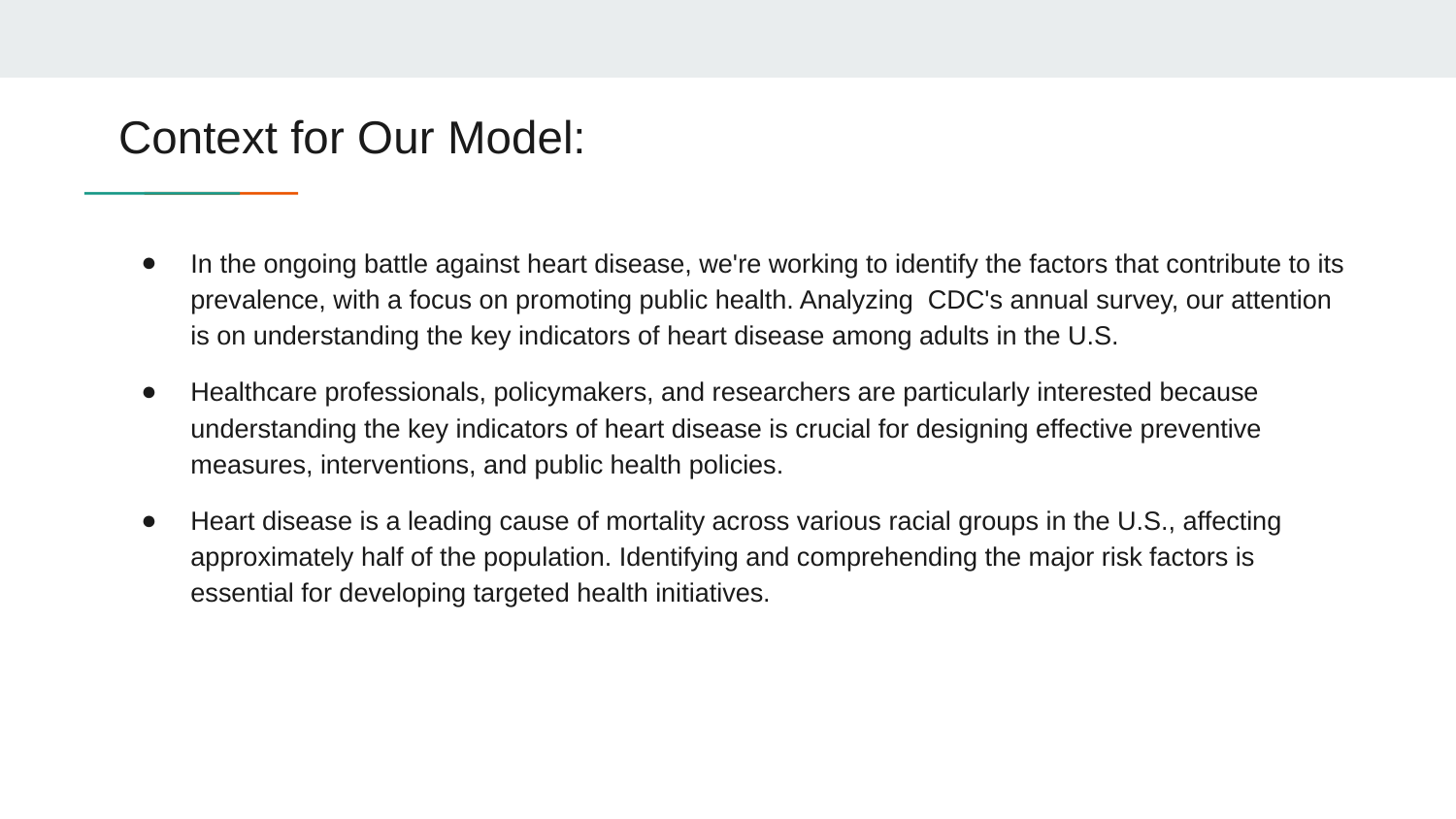

# Context for Our Model:
In the ongoing battle against heart disease, we're working to identify the factors that contribute to its prevalence, with a focus on promoting public health. Analyzing  CDC's annual survey, our attention is on understanding the key indicators of heart disease among adults in the U.S.
Healthcare professionals, policymakers, and researchers are particularly interested because understanding the key indicators of heart disease is crucial for designing effective preventive measures, interventions, and public health policies.
Heart disease is a leading cause of mortality across various racial groups in the U.S., affecting approximately half of the population. Identifying and comprehending the major risk factors is essential for developing targeted health initiatives.